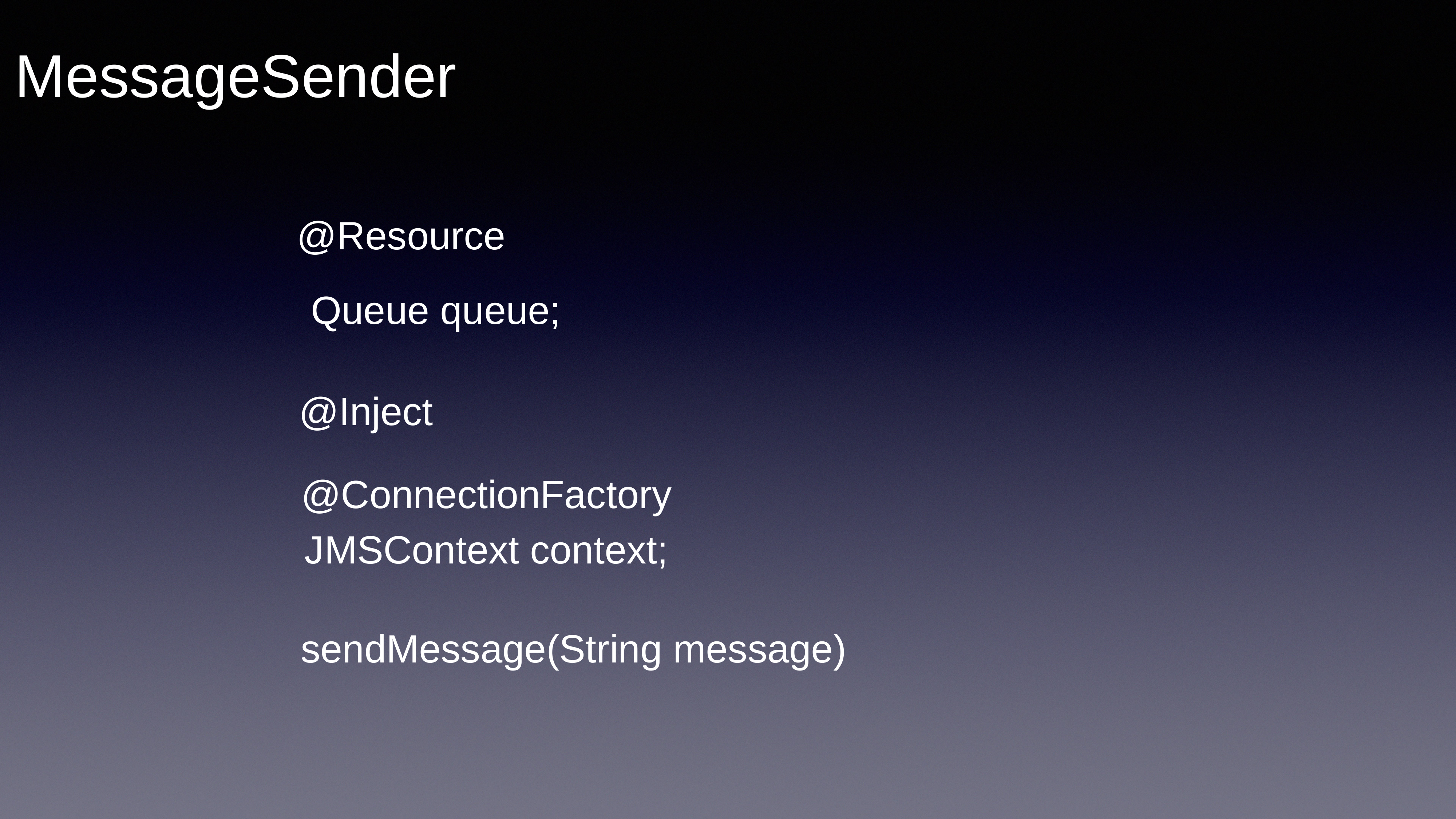

MessageSender
@Resource
Queue queue;
@Inject
@ConnectionFactory
JMSContext context;
sendMessage(String message)